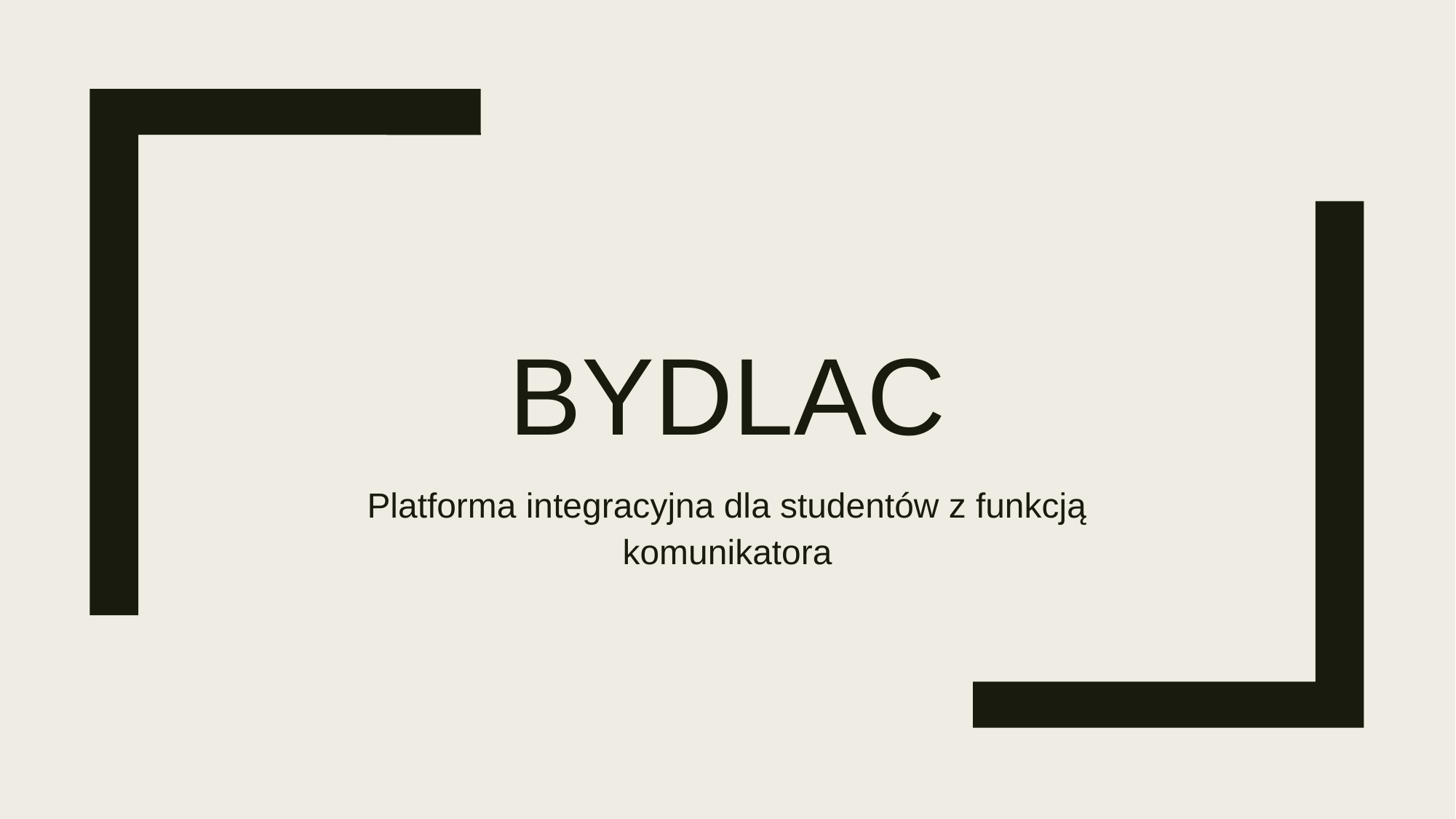

# Bydlac
Platforma integracyjna dla studentów z funkcją komunikatora